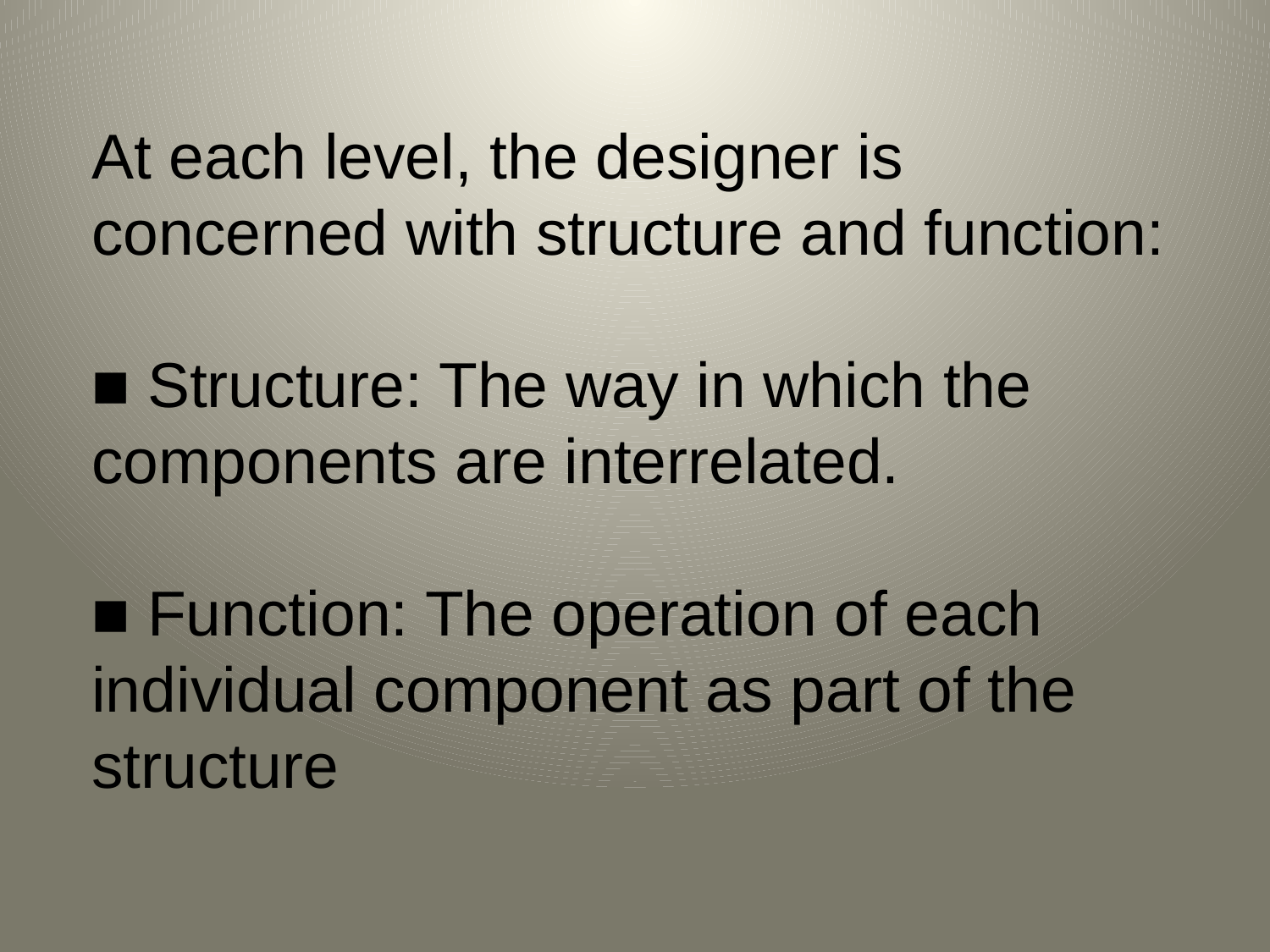

At each level, the designer is concerned with structure and function:

■ Structure: The way in which the components are interrelated.

■ Function: The operation of each individual component as part of the structure